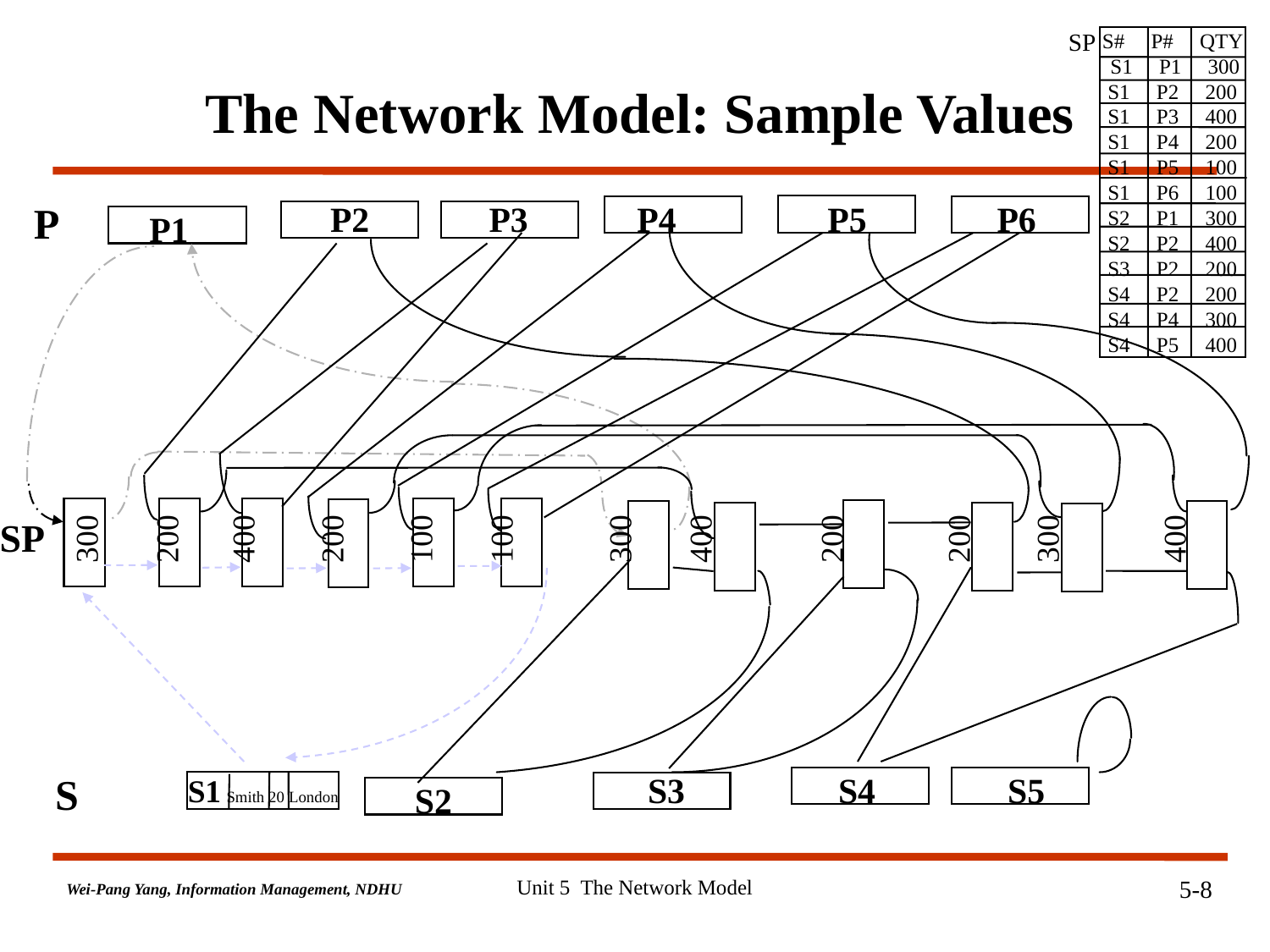

SP
    S#     P#     QTY
 S1     P1     300
 S1     P2     200
 S1     P3     400
S1     P4     200
S1     P5     100
S1     P6     100
S2     P1     300
S2     P2     400
S3     P2     200
S4     P2     200
S4     P4     300
S4     P5     400

The Network Model: Sample Values
300

200

400

200

100

100

300

400

200

200

300

400

P
P2
P3
P4
P5
P6

P1

SP

S
S3
S4
S5
S1 Smith 20 London

S2